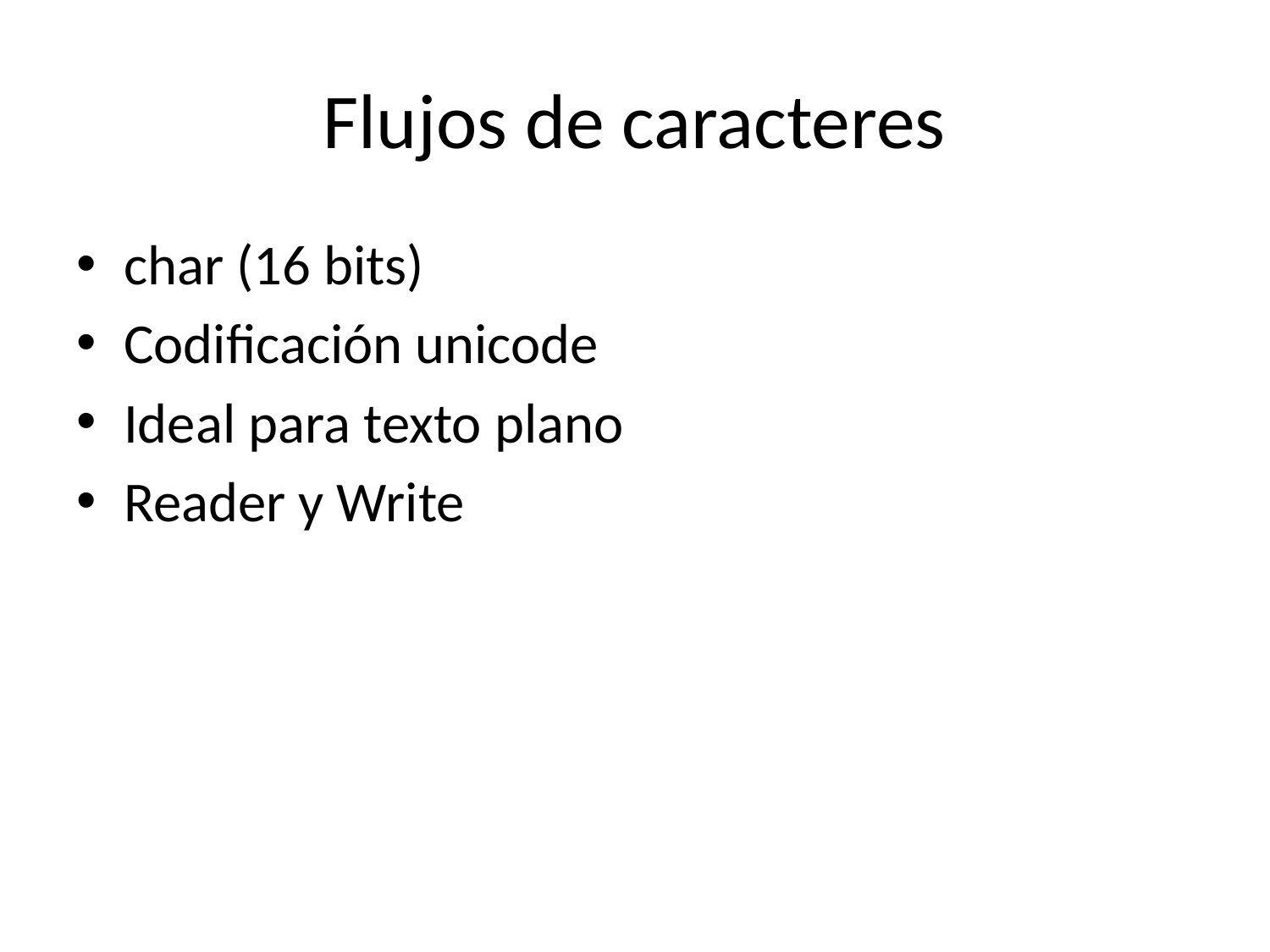

# Flujos de caracteres
char (16 bits)
Codificación unicode
Ideal para texto plano
Reader y Write